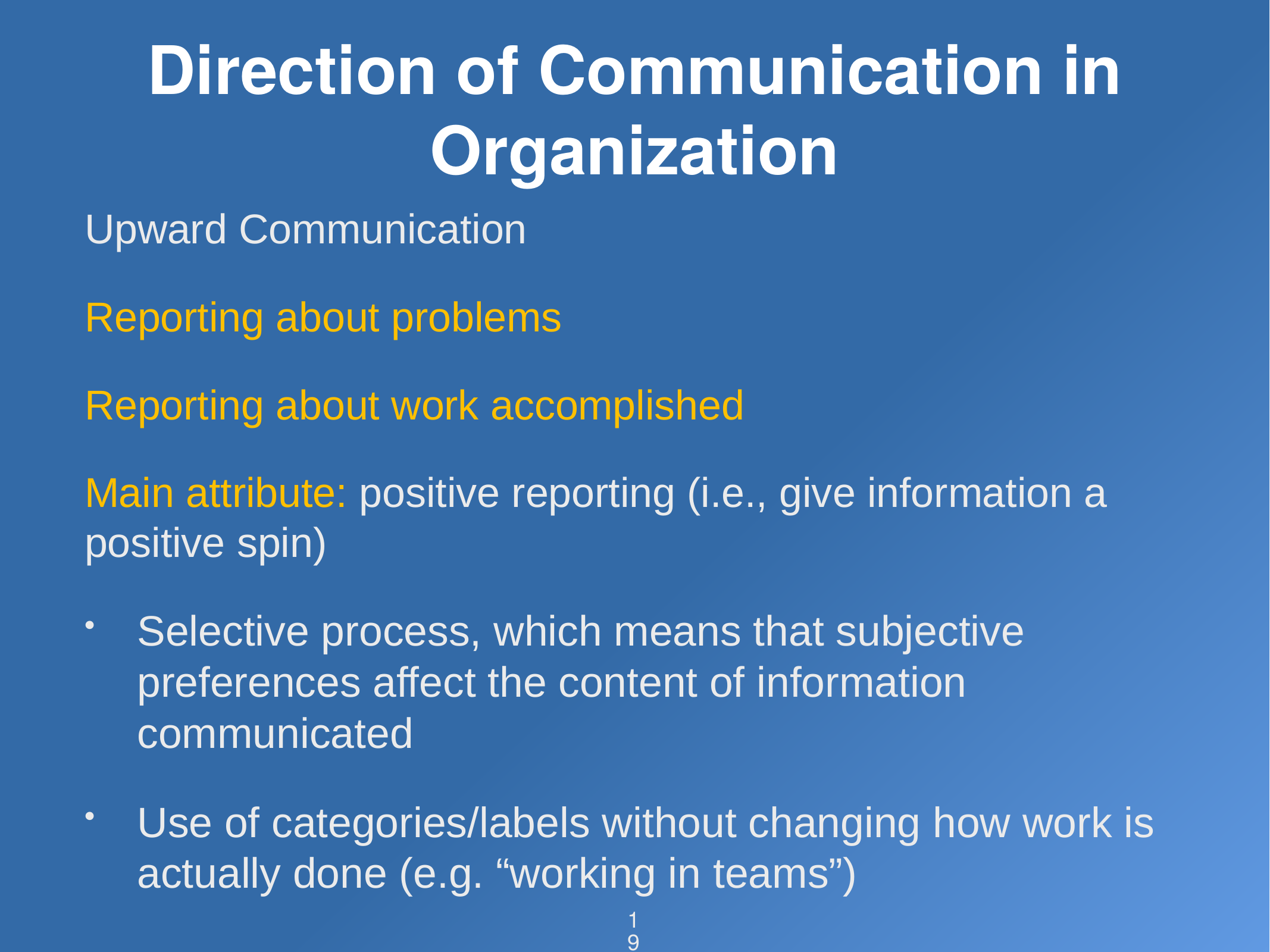

# Direction of Communication in Organization
Upward Communication
Reporting about problems
Reporting about work accomplished
Main attribute: positive reporting (i.e., give information a positive spin)
Selective process, which means that subjective preferences affect the content of information communicated
Use of categories/labels without changing how work is actually done (e.g. “working in teams”)
19